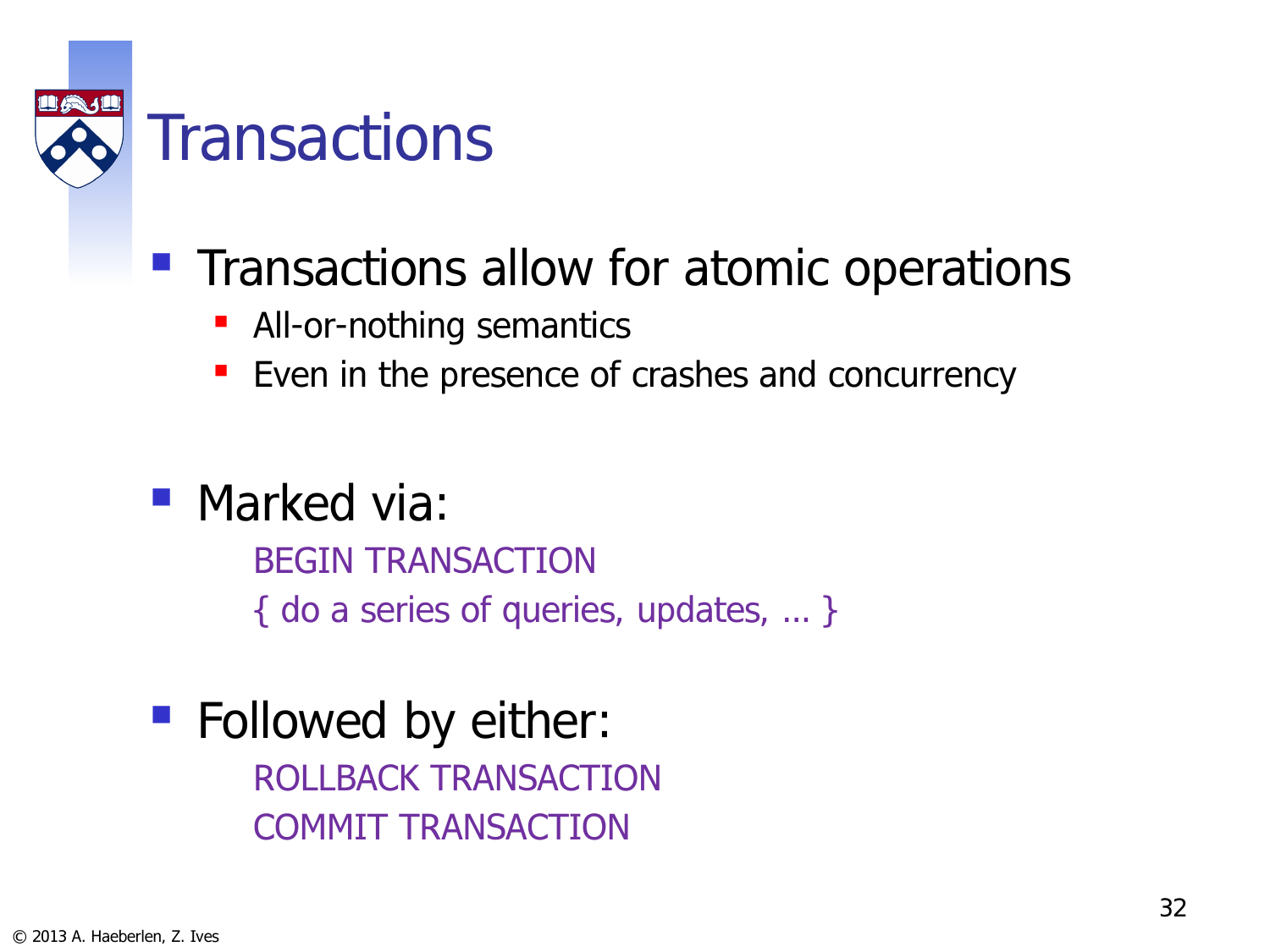

# Transactions
Transactions allow for atomic operations
All-or-nothing semantics
Even in the presence of crashes and concurrency

Marked via:
	BEGIN TRANSACTION
	{ do a series of queries, updates, … }

Followed by either:
	ROLLBACK TRANSACTION
	COMMIT TRANSACTION
32